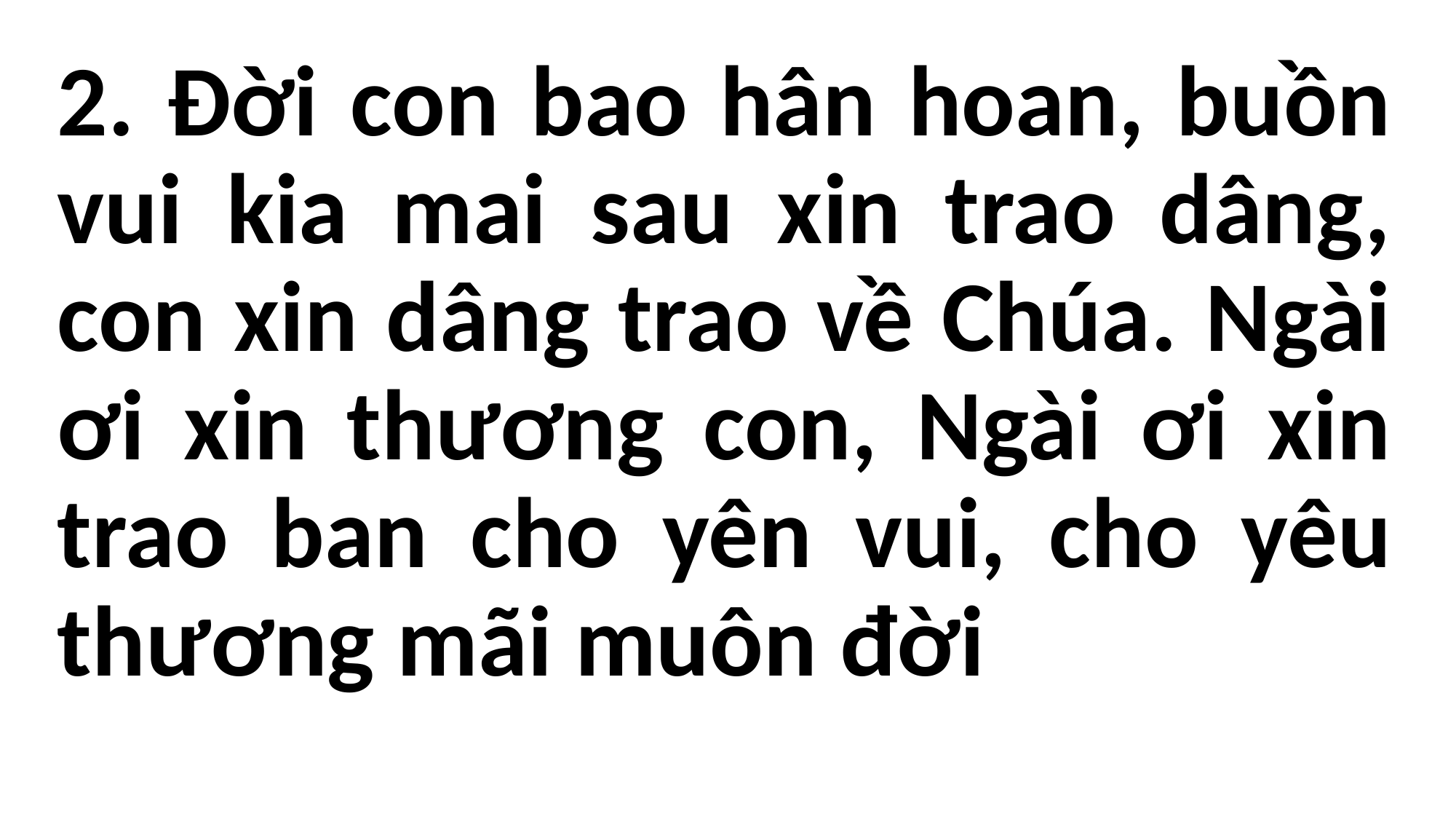

2. Ðời con bao hân hoan, buồn vui kia mai sau xin trao dâng, con xin dâng trao về Chúa. Ngài ơi xin thương con, Ngài ơi xin trao ban cho yên vui, cho yêu thương mãi muôn đời
#